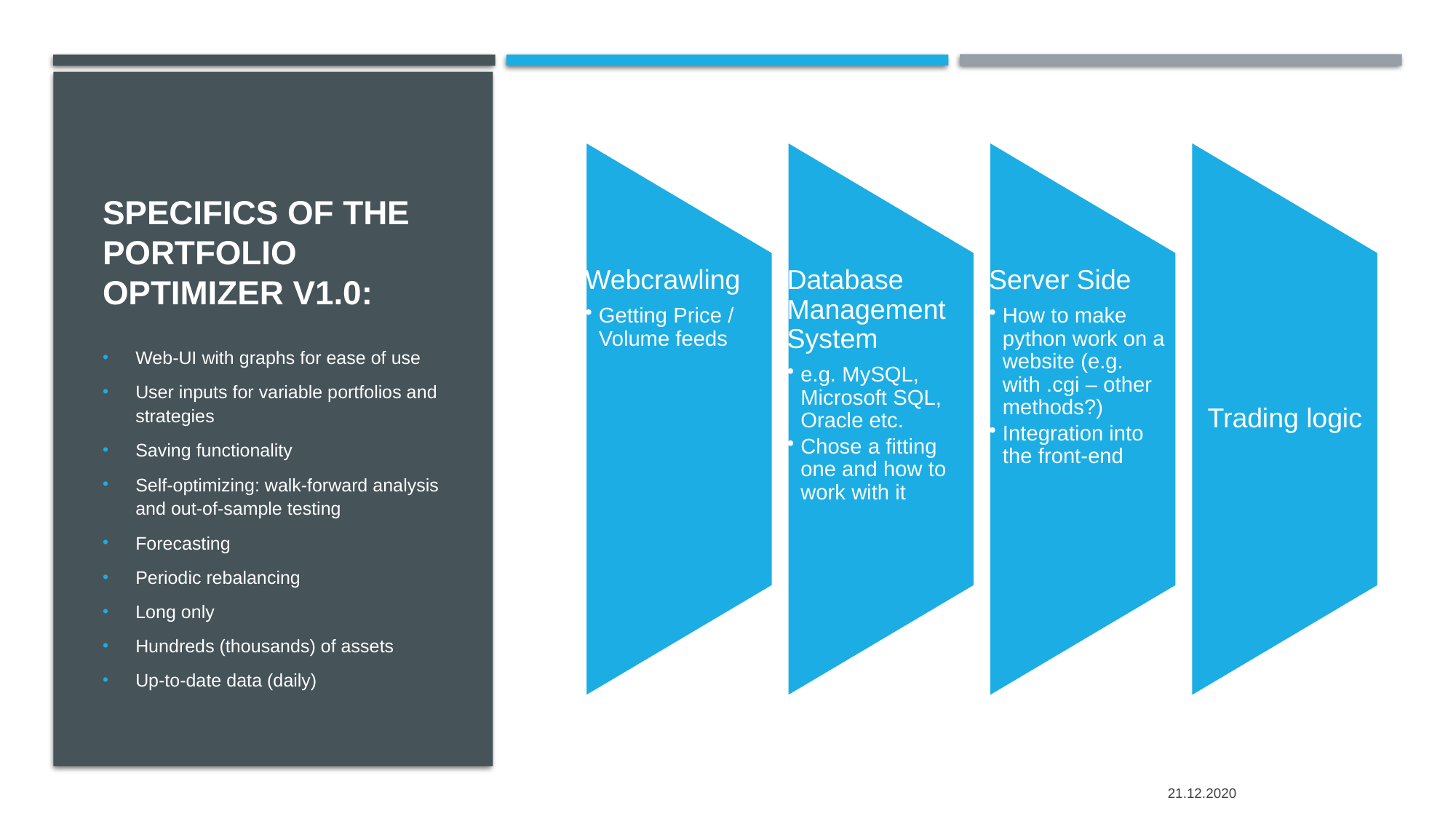

# Specifics of The Portfolio Optimizer V1.0:
Webcrawling
Getting Price / Volume feeds
Database Management System
e.g. MySQL, Microsoft SQL, Oracle etc.
Chose a fitting one and how to work with it
Server Side
How to make python work on a website (e.g. with .cgi – other methods?)
Integration into the front-end

Trading logic
Web-UI with graphs for ease of use
User inputs for variable portfolios and strategies
Saving functionality
Self-optimizing: walk-forward analysis and out-of-sample testing
Forecasting
Periodic rebalancing
Long only
Hundreds (thousands) of assets
Up-to-date data (daily)

21.12.2020